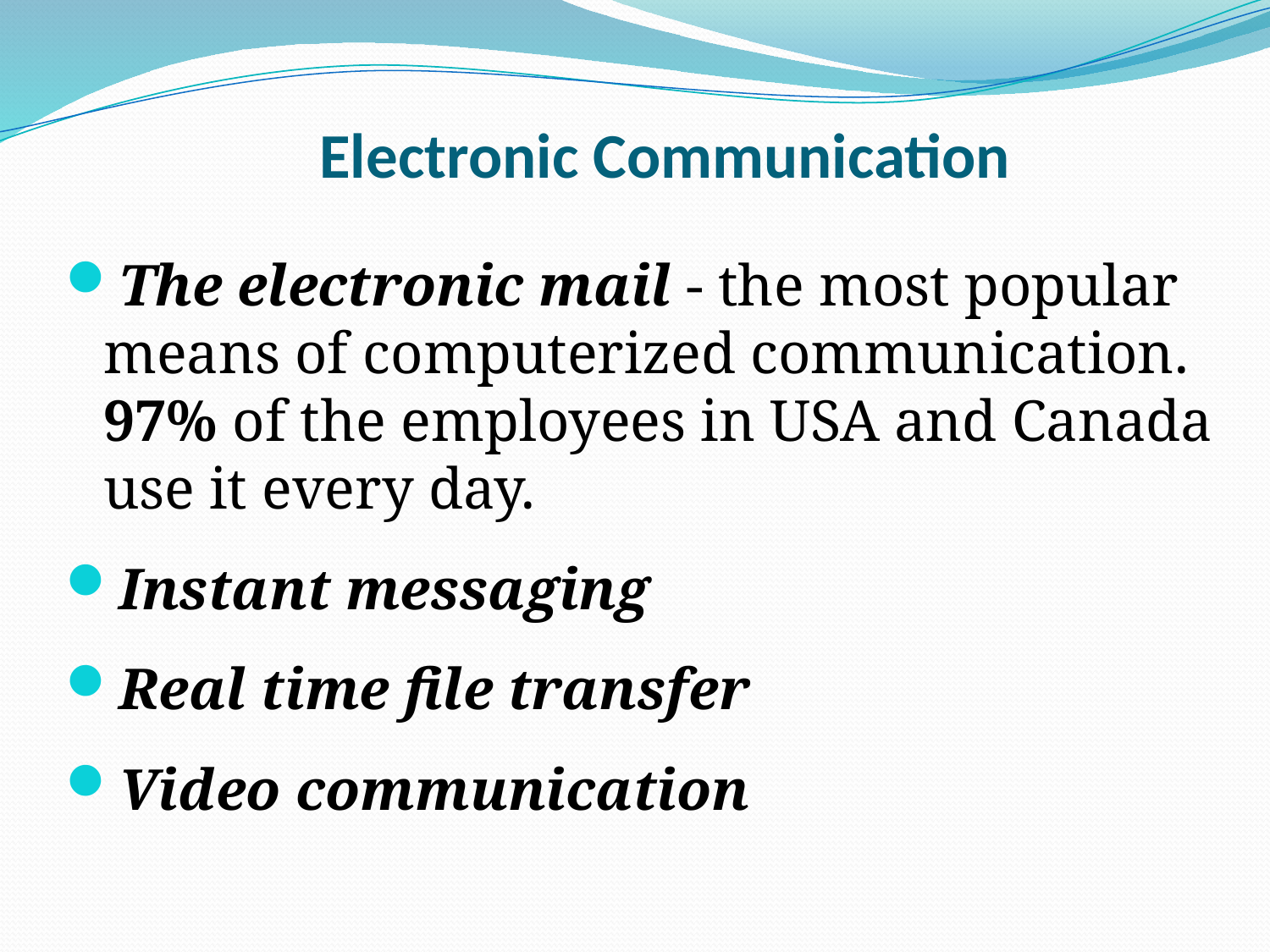

# Electronic Communication
The electronic mail - the most popular means of computerized communication.   97% of the employees in USA and Canada use it every day.
Instant messaging
Real time file transfer
Video communication